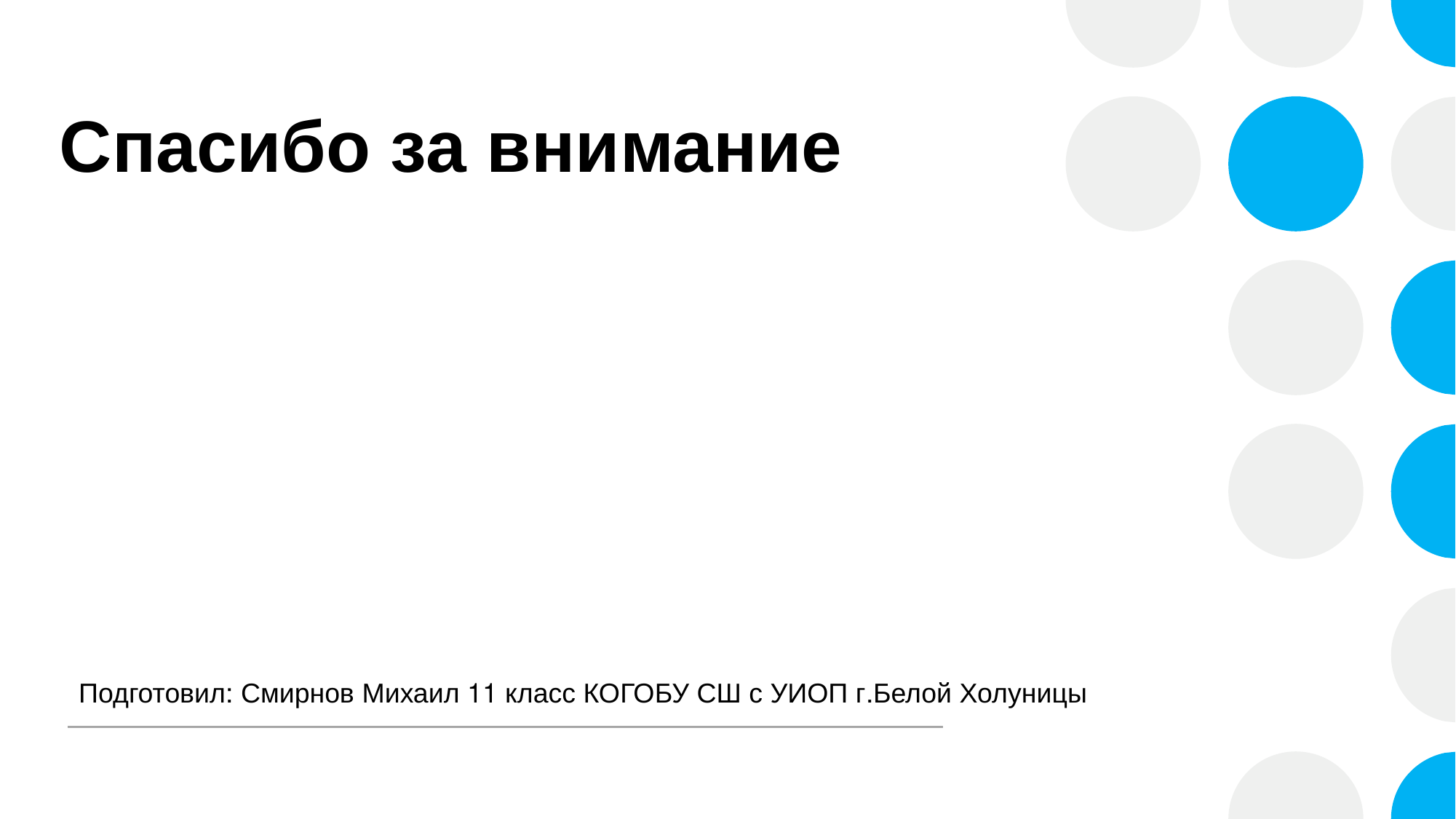

# Спасибо за внимание
Подготовил: Смирнов Михаил 11 класс КОГОБУ СШ с УИОП г.Белой Холуницы